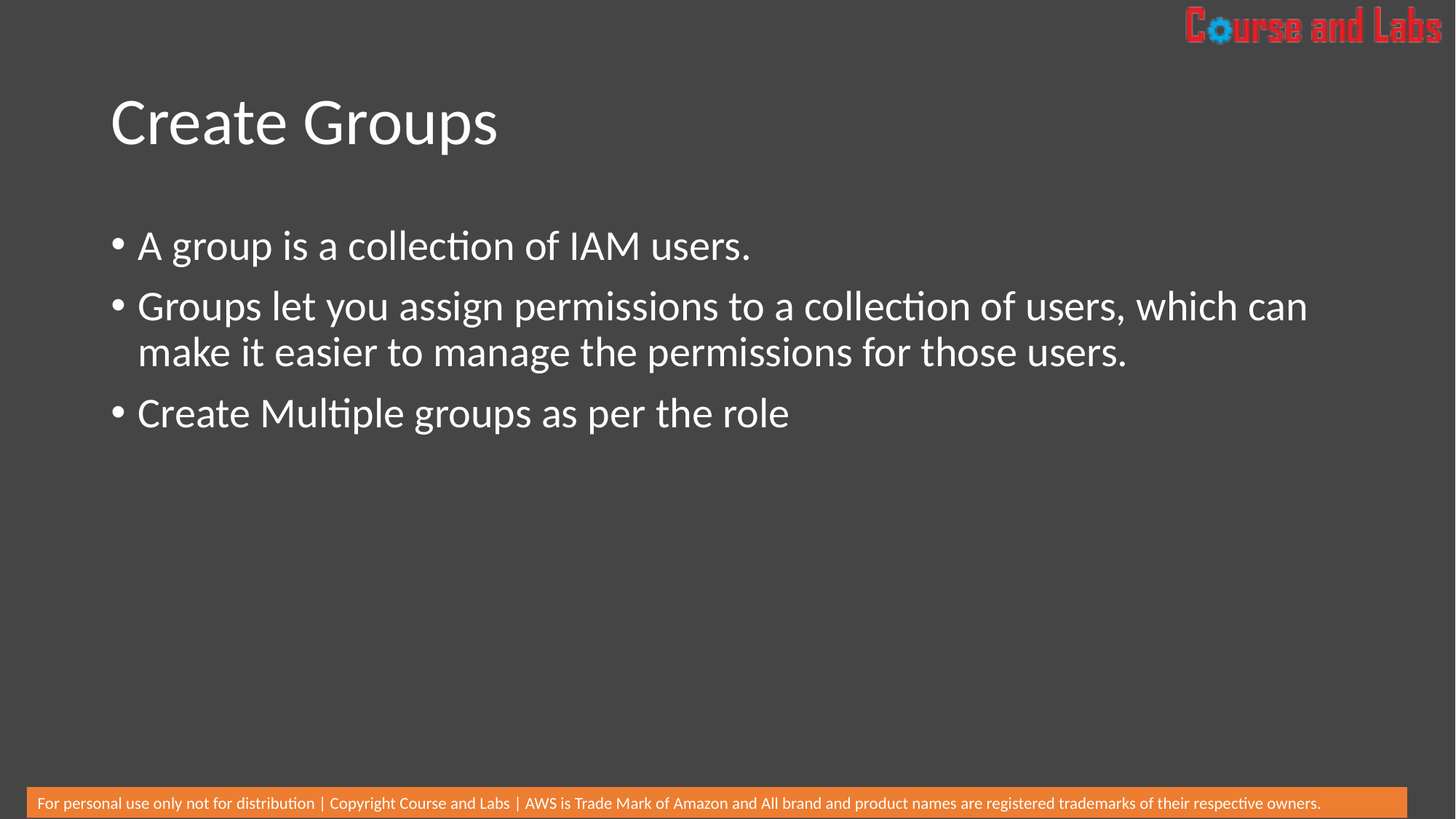

# Create Groups
A group is a collection of IAM users.
Groups let you assign permissions to a collection of users, which can make it easier to manage the permissions for those users.
Create Multiple groups as per the role